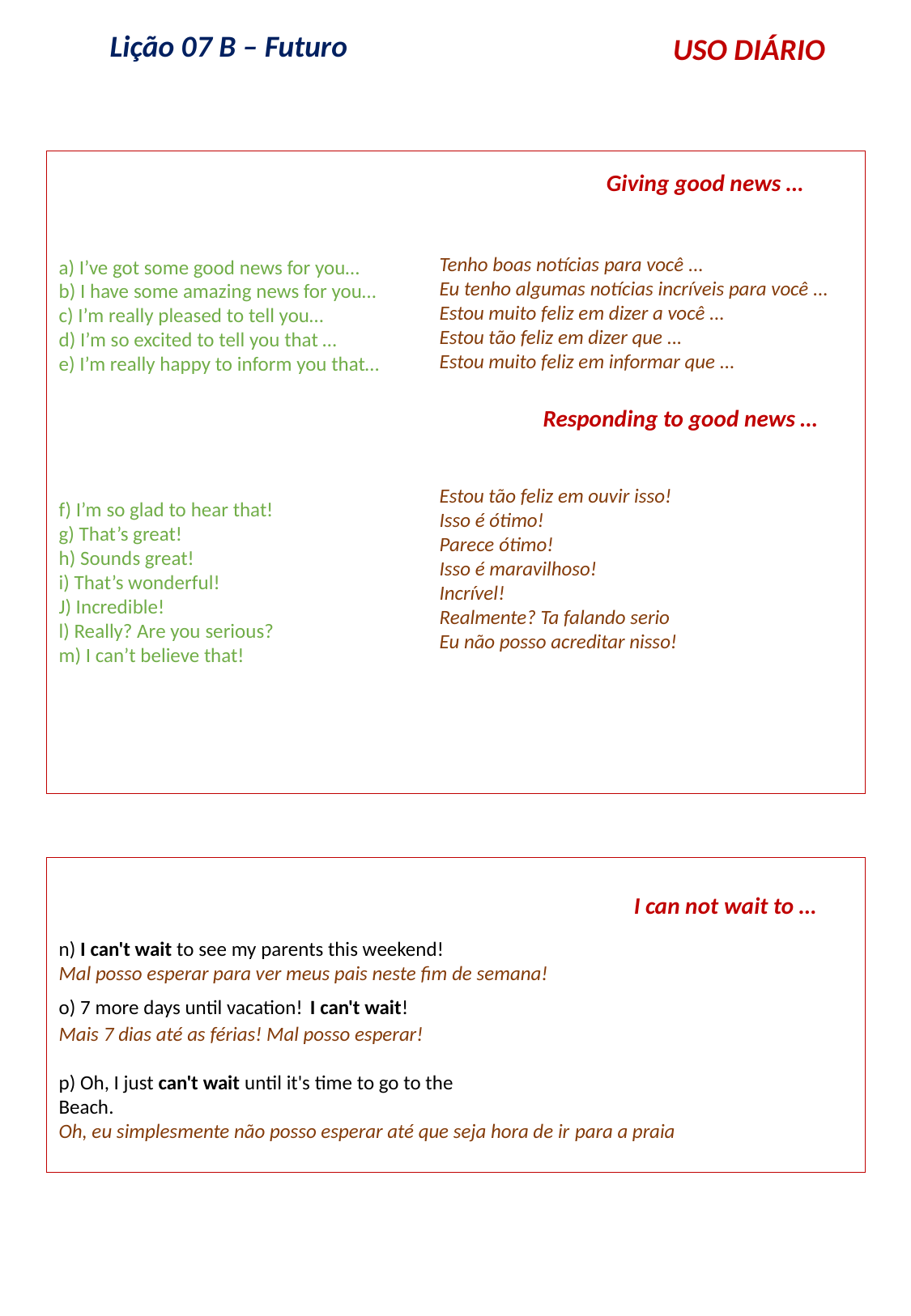

Lição 07 B – Futuro

USO DIÁRIO

a) I’ve got some good news for you…
b) I have some amazing news for you…
c) I’m really pleased to tell you…
d) I’m so excited to tell you that …
e) I’m really happy to inform you that…

f) I’m so glad to hear that!
g) That’s great!
h) Sounds great!
i) That’s wonderful!
J) Incredible!
l) Really? Are you serious?
m) I can’t believe that!

Giving good news …

Tenho boas notícias para você ...
Eu tenho algumas notícias incríveis para você ...
Estou muito feliz em dizer a você ...
Estou tão feliz em dizer que ...
Estou muito feliz em informar que ...
Responding to good news …

Estou tão feliz em ouvir isso!
Isso é ótimo!
Parece ótimo!
Isso é maravilhoso!
Incrível!
Realmente? Ta falando serio
Eu não posso acreditar nisso!

n) I can't wait to see my parents this weekend!
Mal posso esperar para ver meus pais neste fim de semana!
o) 7 more days until vacation! I can't wait!
Mais 7 dias até as férias! Mal posso esperar!

p) Oh, I just can't wait until it's time to go to the
Beach.
Oh, eu simplesmente não posso esperar até que seja hora de ir para a praia

I can not wait to …